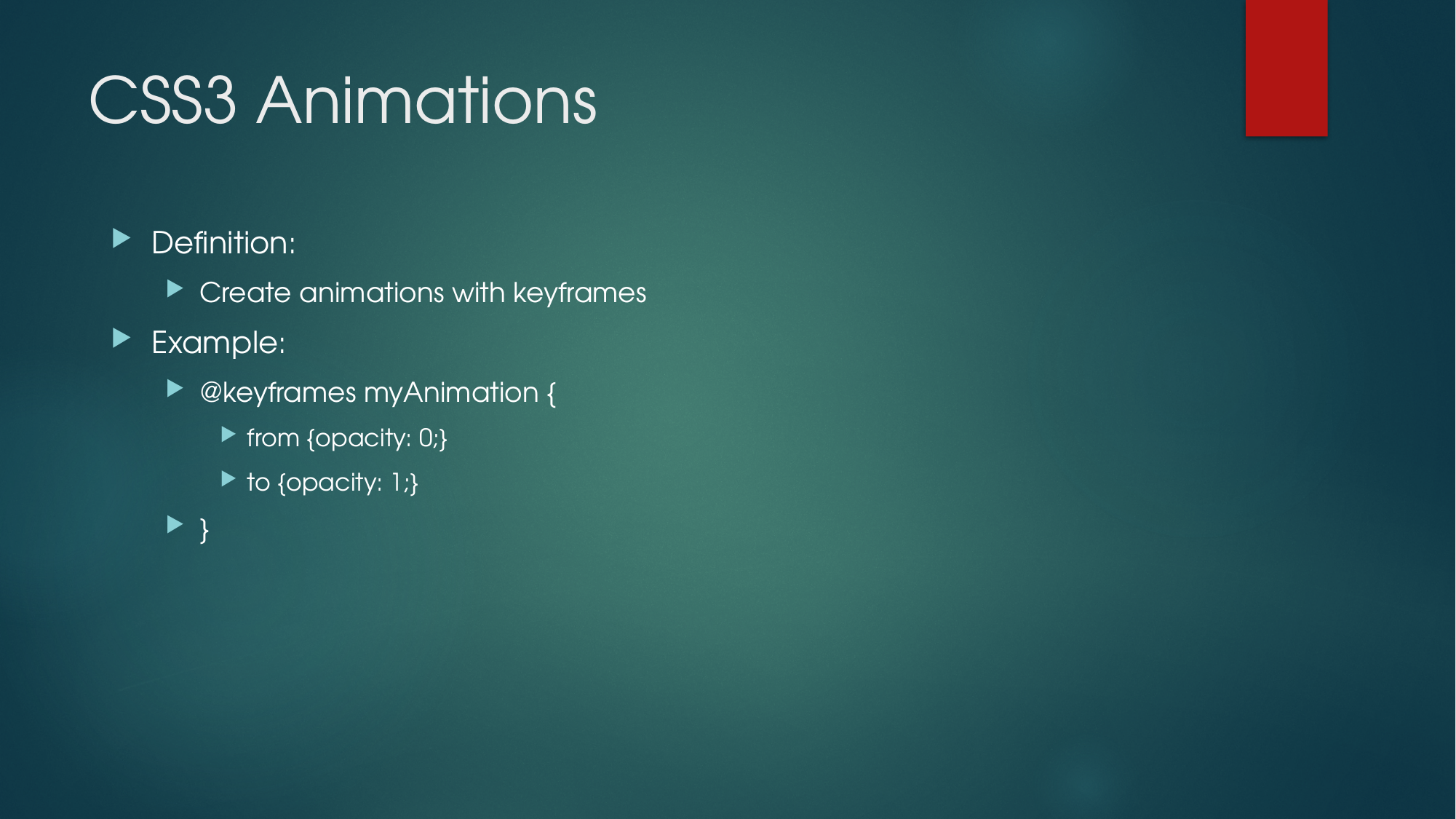

# CSS3 Animations
Definition:
Create animations with keyframes
Example:
@keyframes myAnimation {
from {opacity: 0;}
to {opacity: 1;}
}